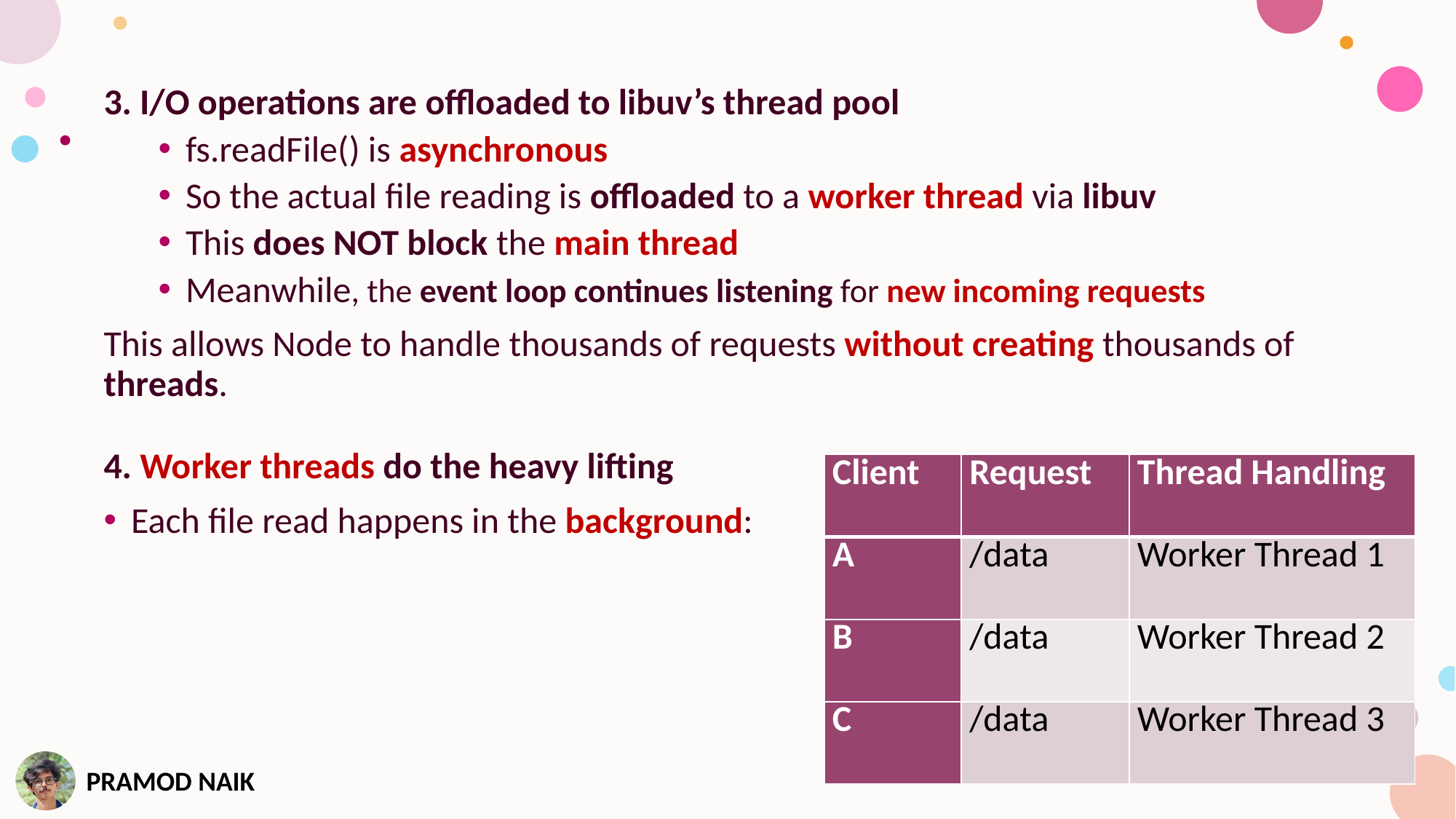

3. I/O operations are offloaded to libuv’s thread pool
fs.readFile() is asynchronous
So the actual file reading is offloaded to a worker thread via libuv
This does NOT block the main thread
Meanwhile, the event loop continues listening for new incoming requests
This allows Node to handle thousands of requests without creating thousands of threads.

4. Worker threads do the heavy lifting
Each file read happens in the background:

| Client | Request | Thread Handling |
| --- | --- | --- |
| A | /data | Worker Thread 1 |
| B | /data | Worker Thread 2 |
| C | /data | Worker Thread 3 |